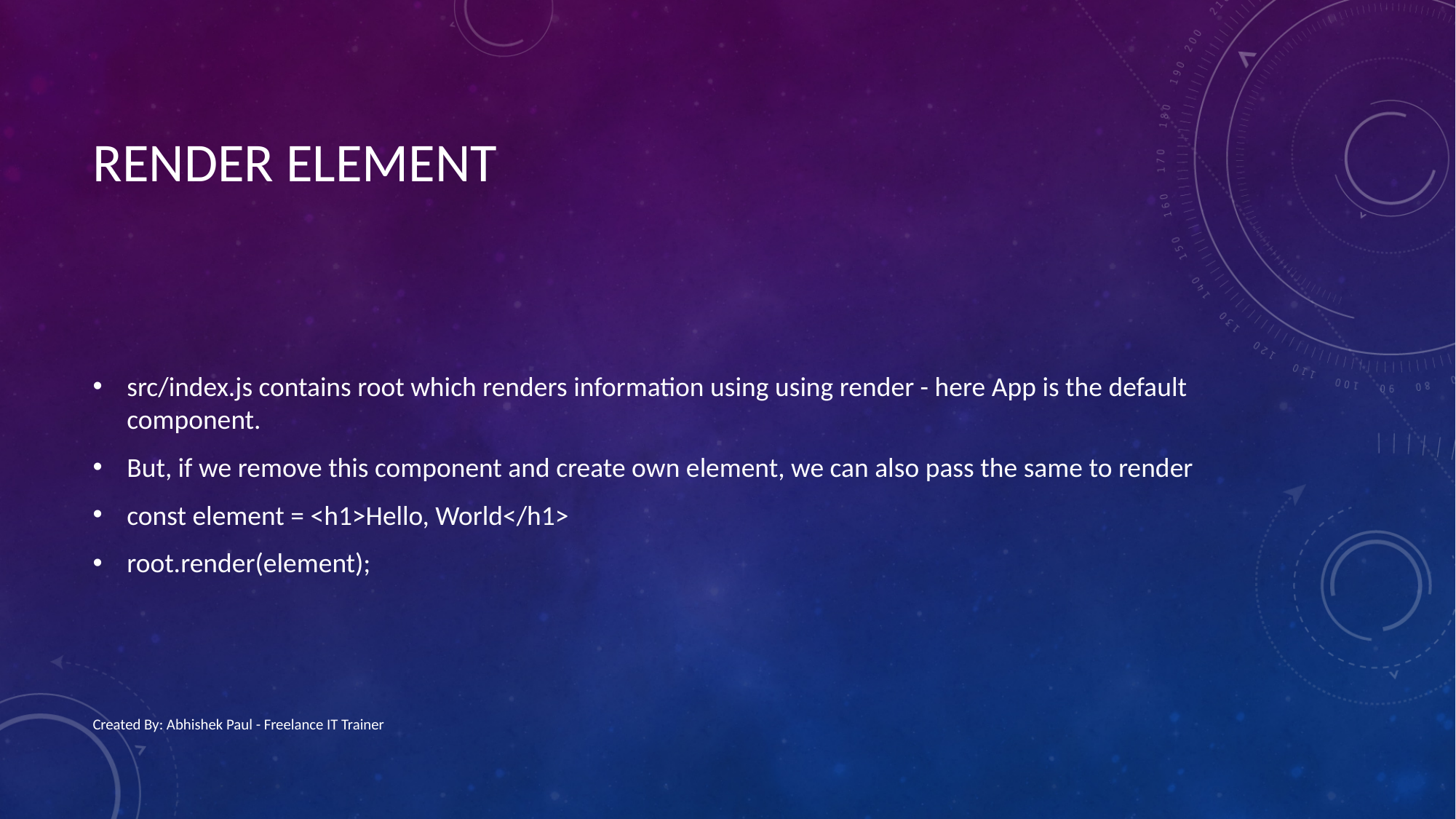

# Render Element
src/index.js contains root which renders information using using render - here App is the default component.
But, if we remove this component and create own element, we can also pass the same to render
const element = <h1>Hello, World</h1>
root.render(element);
Created By: Abhishek Paul - Freelance IT Trainer